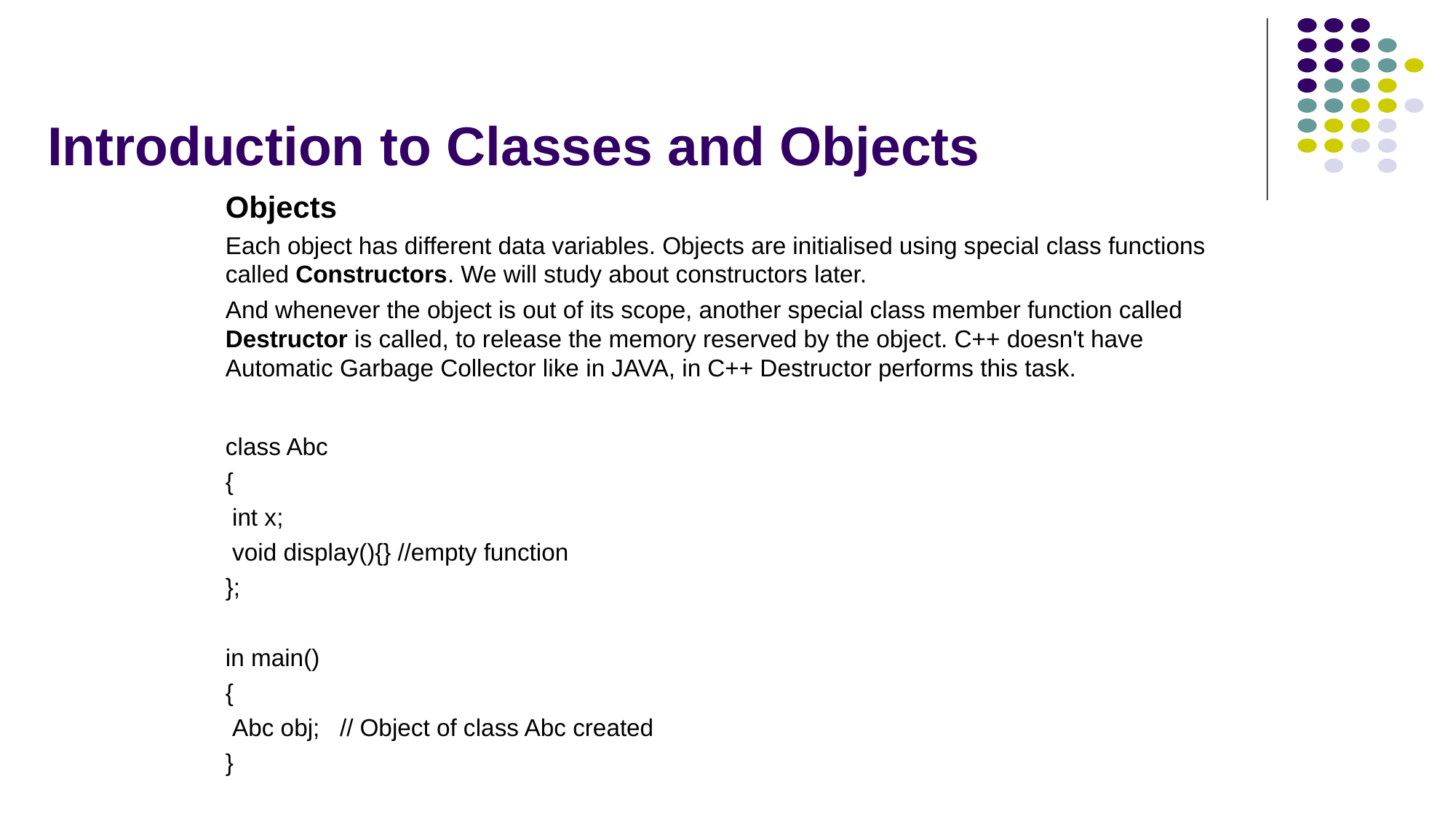

# Introduction to Classes and Objects
Objects
Each object has different data variables. Objects are initialised using special class functions called Constructors. We will study about constructors later.
And whenever the object is out of its scope, another special class member function called Destructor is called, to release the memory reserved by the object. C++ doesn't have Automatic Garbage Collector like in JAVA, in C++ Destructor performs this task.

class Abc
{
 int x;
 void display(){} //empty function
};

in main()
{
 Abc obj;   // Object of class Abc created
}